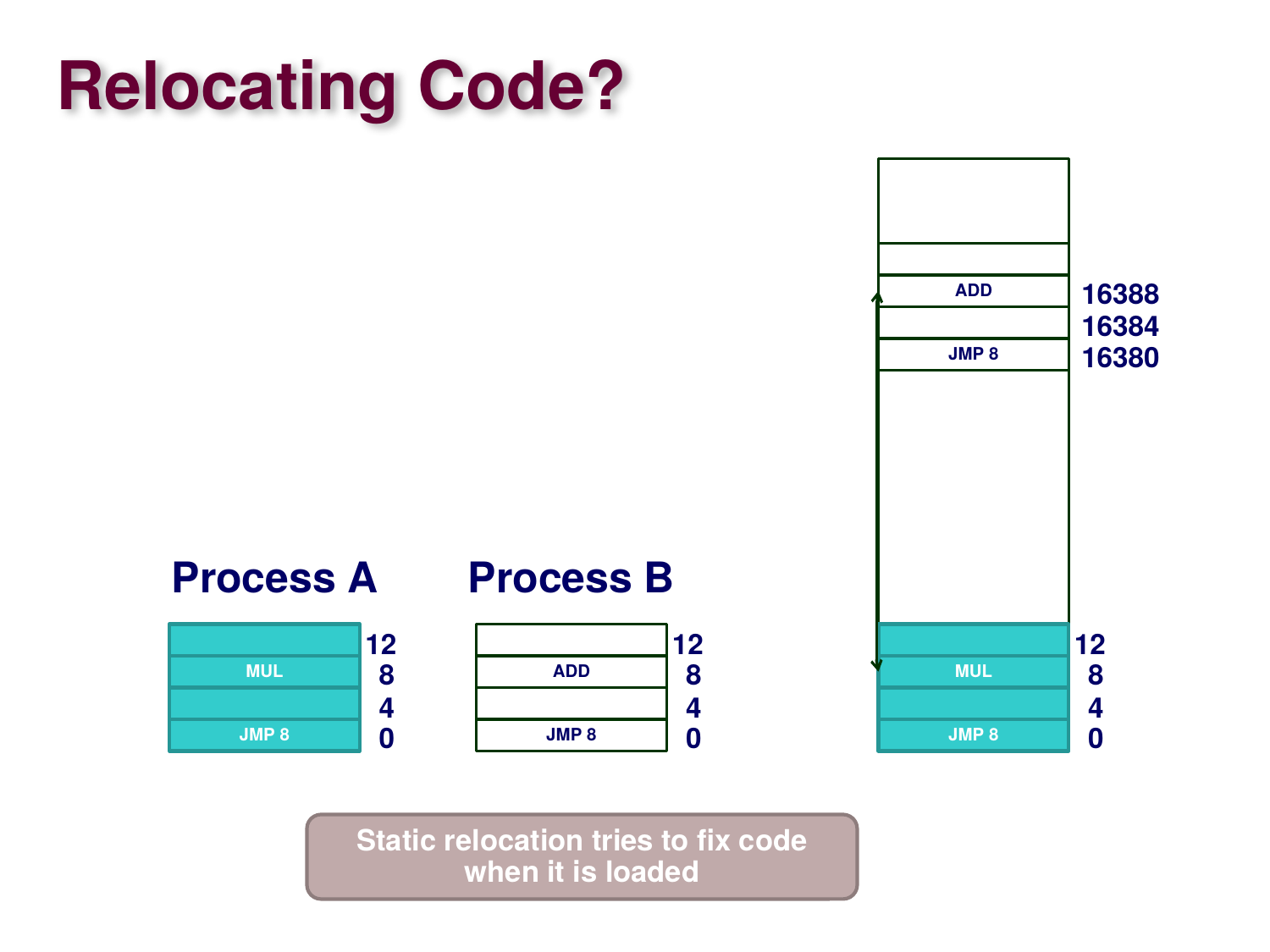

# Relocating Code?

16388
ADD
16384

16380
JMP 8
Process A
Process B

12

12

12
8
8
8
MUL
ADD
MUL

4

4

4
0
0
0
JMP 8
JMP 8
JMP 8
Static relocation tries to fix code when it is loaded